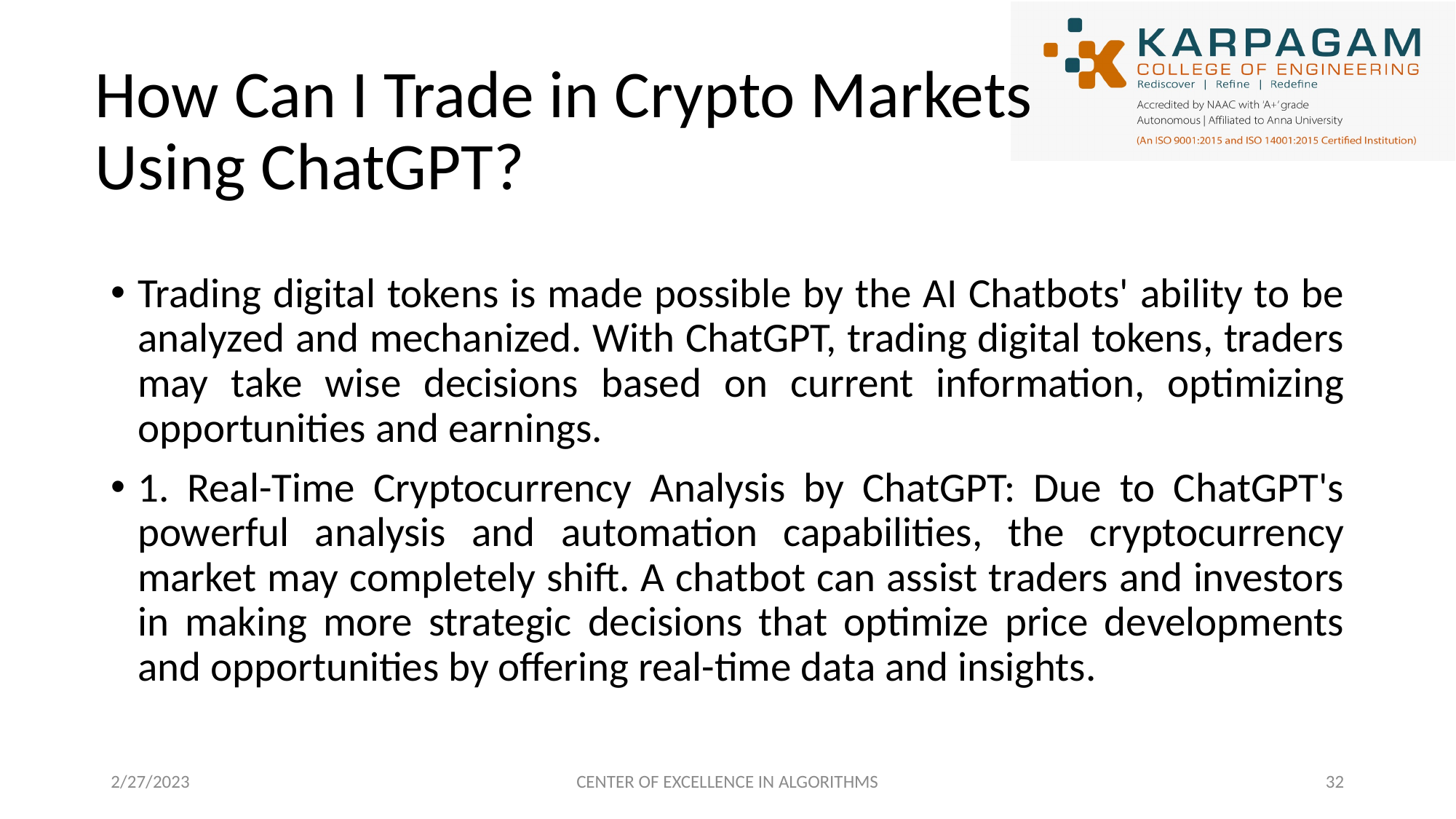

# How Can I Trade in Crypto Markets Using ChatGPT?
Trading digital tokens is made possible by the AI Chatbots' ability to be analyzed and mechanized. With ChatGPT, trading digital tokens, traders may take wise decisions based on current information, optimizing opportunities and earnings.
1. Real-Time Cryptocurrency Analysis by ChatGPT: Due to ChatGPT's powerful analysis and automation capabilities, the cryptocurrency market may completely shift. A chatbot can assist traders and investors in making more strategic decisions that optimize price developments and opportunities by offering real-time data and insights.
2/27/2023
CENTER OF EXCELLENCE IN ALGORITHMS
32